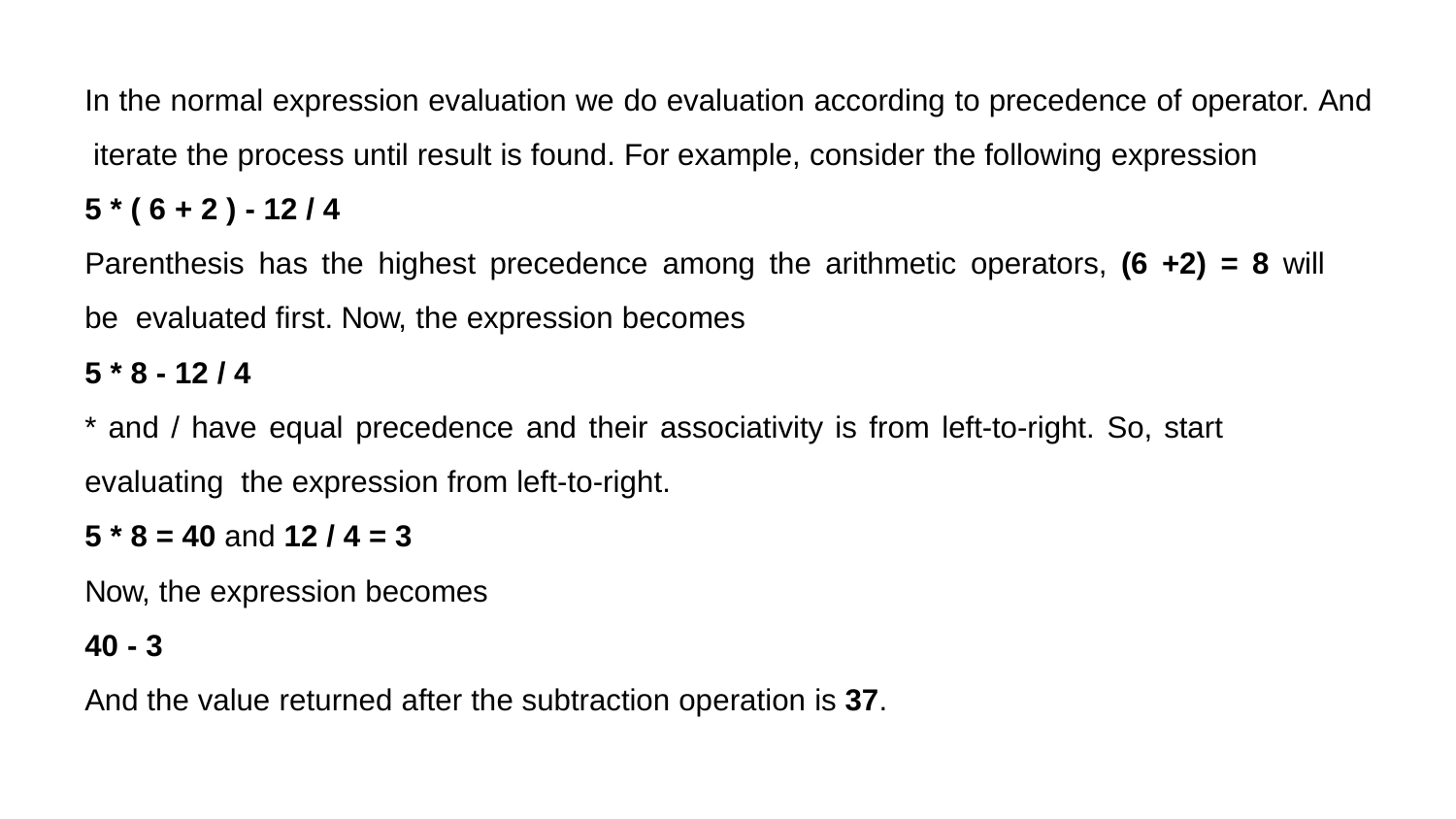

In the normal expression evaluation we do evaluation according to precedence of operator. And  iterate the process until result is found. For example, consider the following expression
5 * ( 6 + 2 ) - 12 / 4
Parenthesis has the highest precedence among the arithmetic operators, (6 +2) = 8 will be  evaluated first. Now, the expression becomes
5 * 8 - 12 / 4
* and / have equal precedence and their associativity is from left-to-right. So, start evaluating  the expression from left-to-right.
5 * 8 = 40 and 12 / 4 = 3
Now, the expression becomes
40 - 3
And the value returned after the subtraction operation is 37.